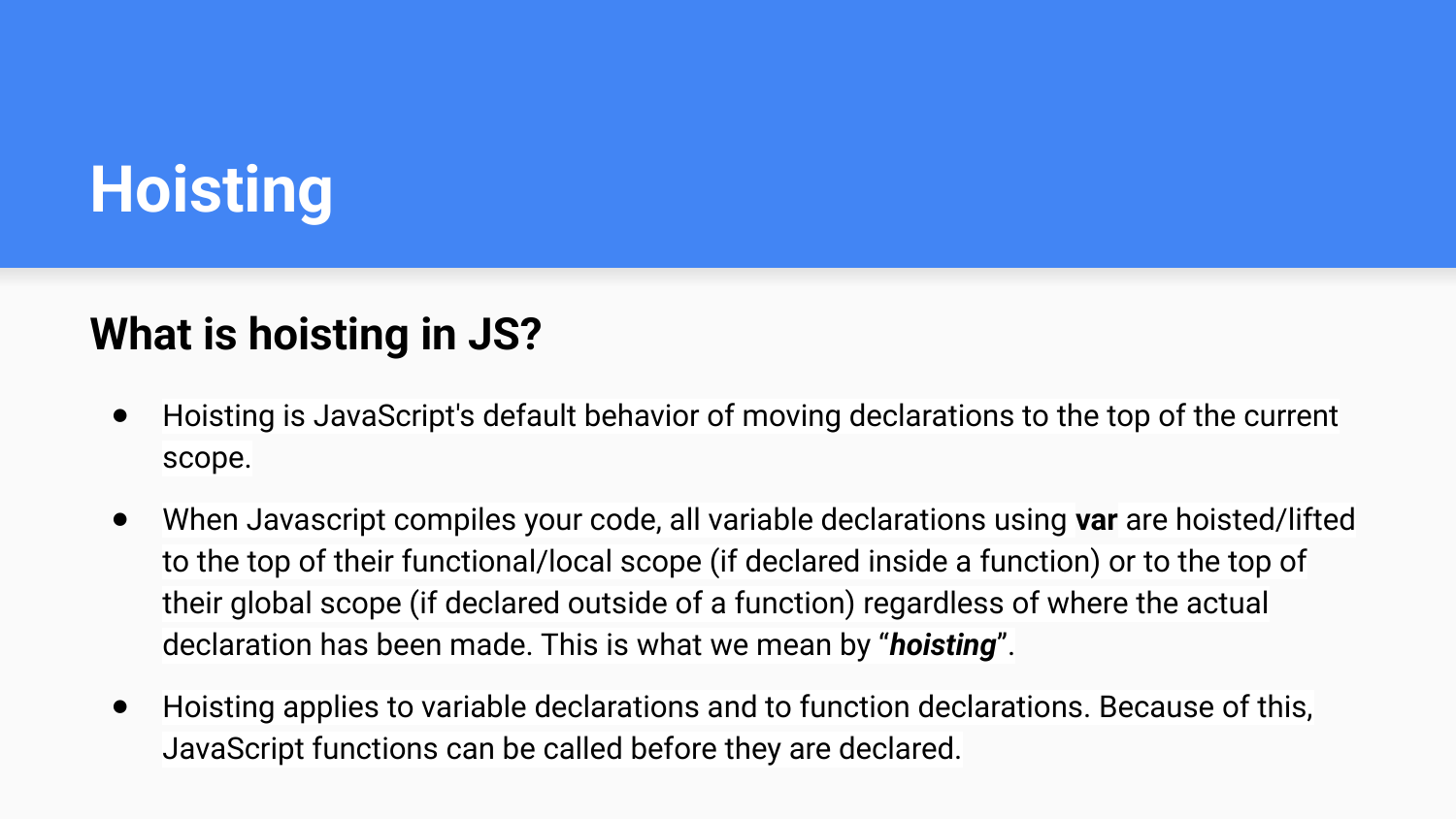

# Hoisting
What is hoisting in JS?
Hoisting is JavaScript's default behavior of moving declarations to the top of the current scope.
When Javascript compiles your code, all variable declarations using var are hoisted/lifted to the top of their functional/local scope (if declared inside a function) or to the top of their global scope (if declared outside of a function) regardless of where the actual declaration has been made. This is what we mean by “hoisting”.
Hoisting applies to variable declarations and to function declarations. Because of this, JavaScript functions can be called before they are declared.